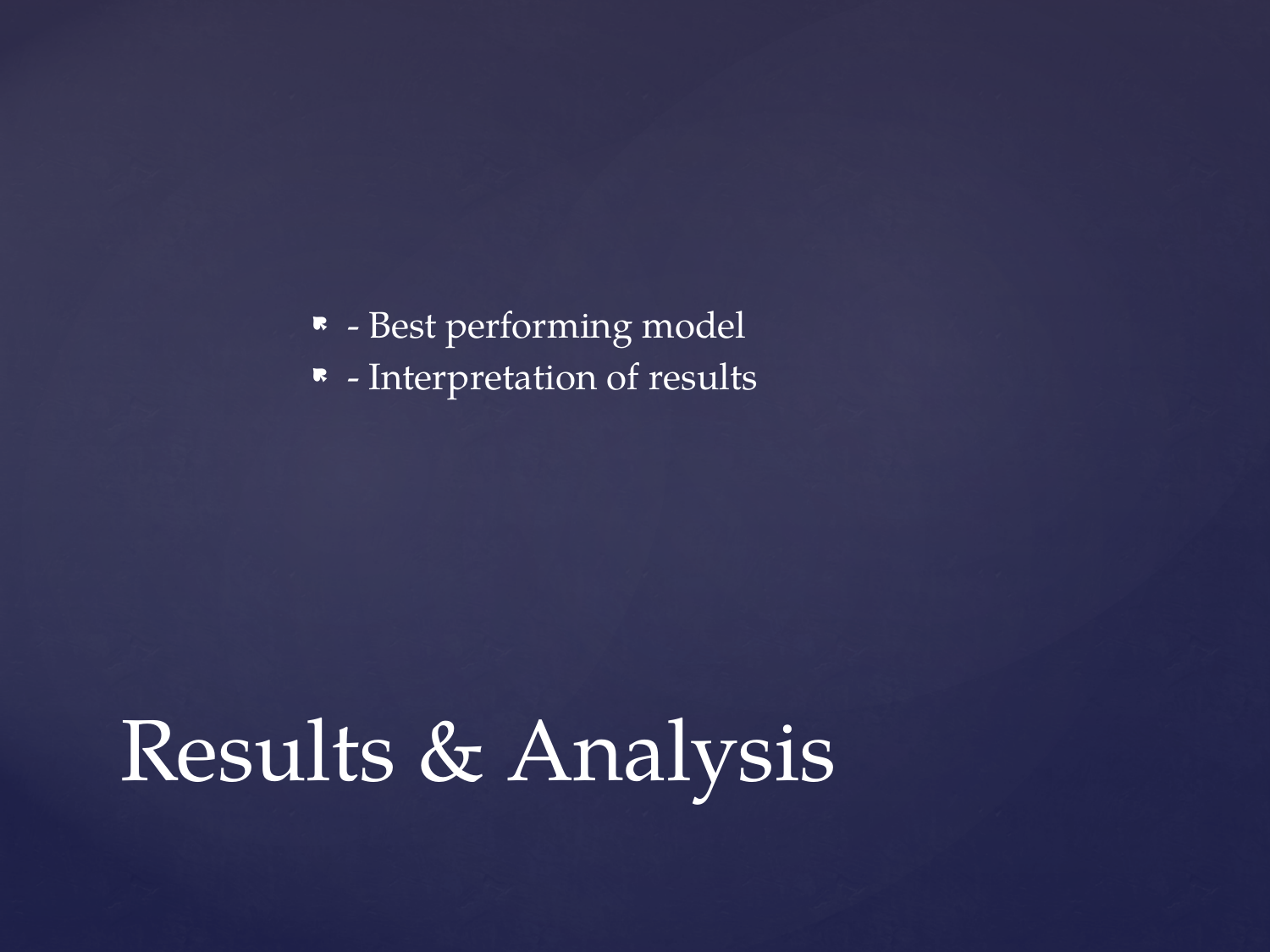

- Best performing model
- Interpretation of results
# Results & Analysis